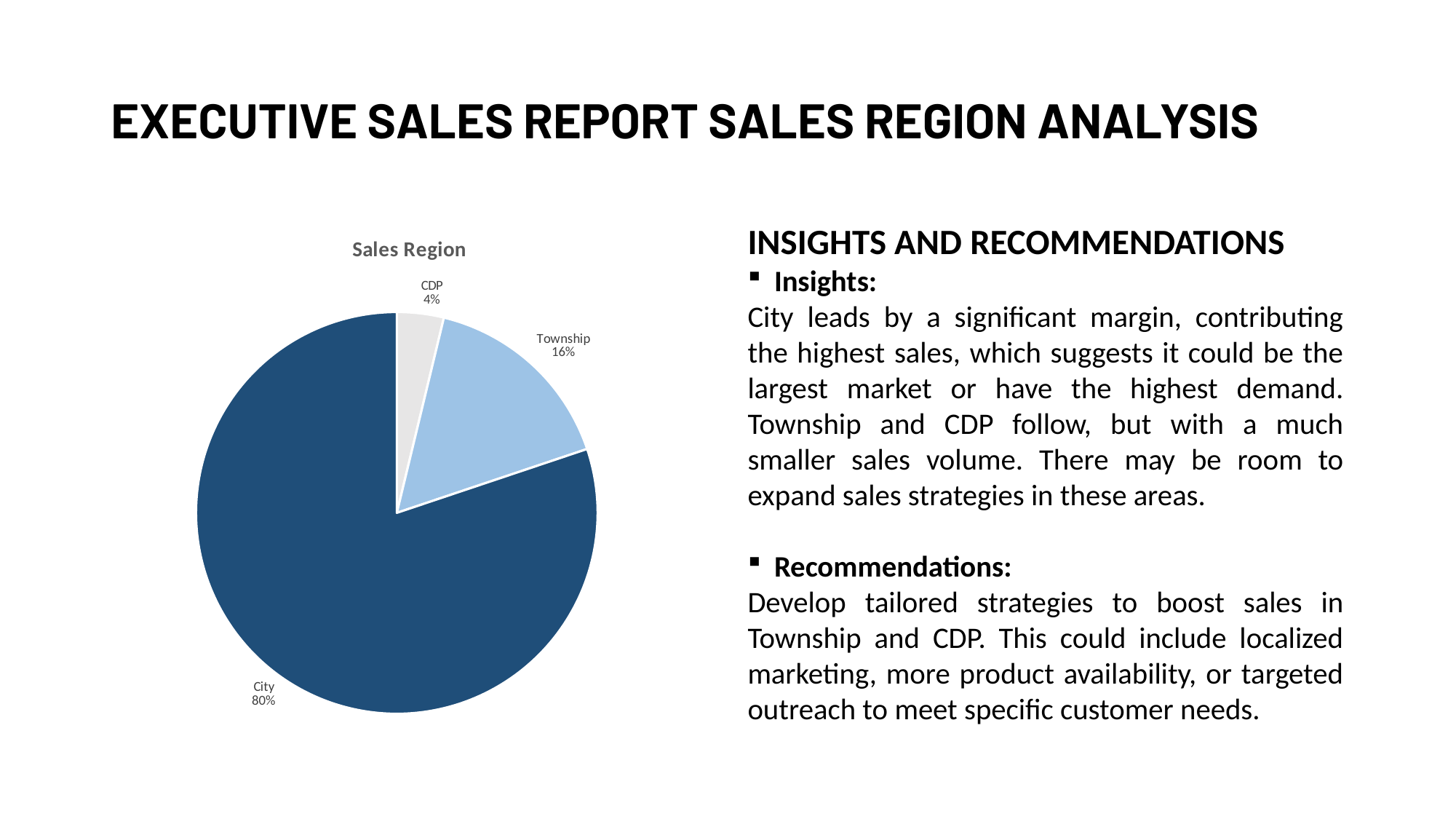

# EXECUTIVE SALES REPORT SALES REGION ANALYSIS

### Chart: Sales Region

| Category | Total |
|---|---|
| CDP | 1650971.0426570177 |
| Township | 7035733.717526436 |
| City | 35085089.008018255 |
INSIGHTS AND RECOMMENDATIONS
Insights:
City leads by a significant margin, contributing the highest sales, which suggests it could be the largest market or have the highest demand. Township and CDP follow, but with a much smaller sales volume. There may be room to expand sales strategies in these areas.

Recommendations:
Develop tailored strategies to boost sales in Township and CDP. This could include localized marketing, more product availability, or targeted outreach to meet specific customer needs.